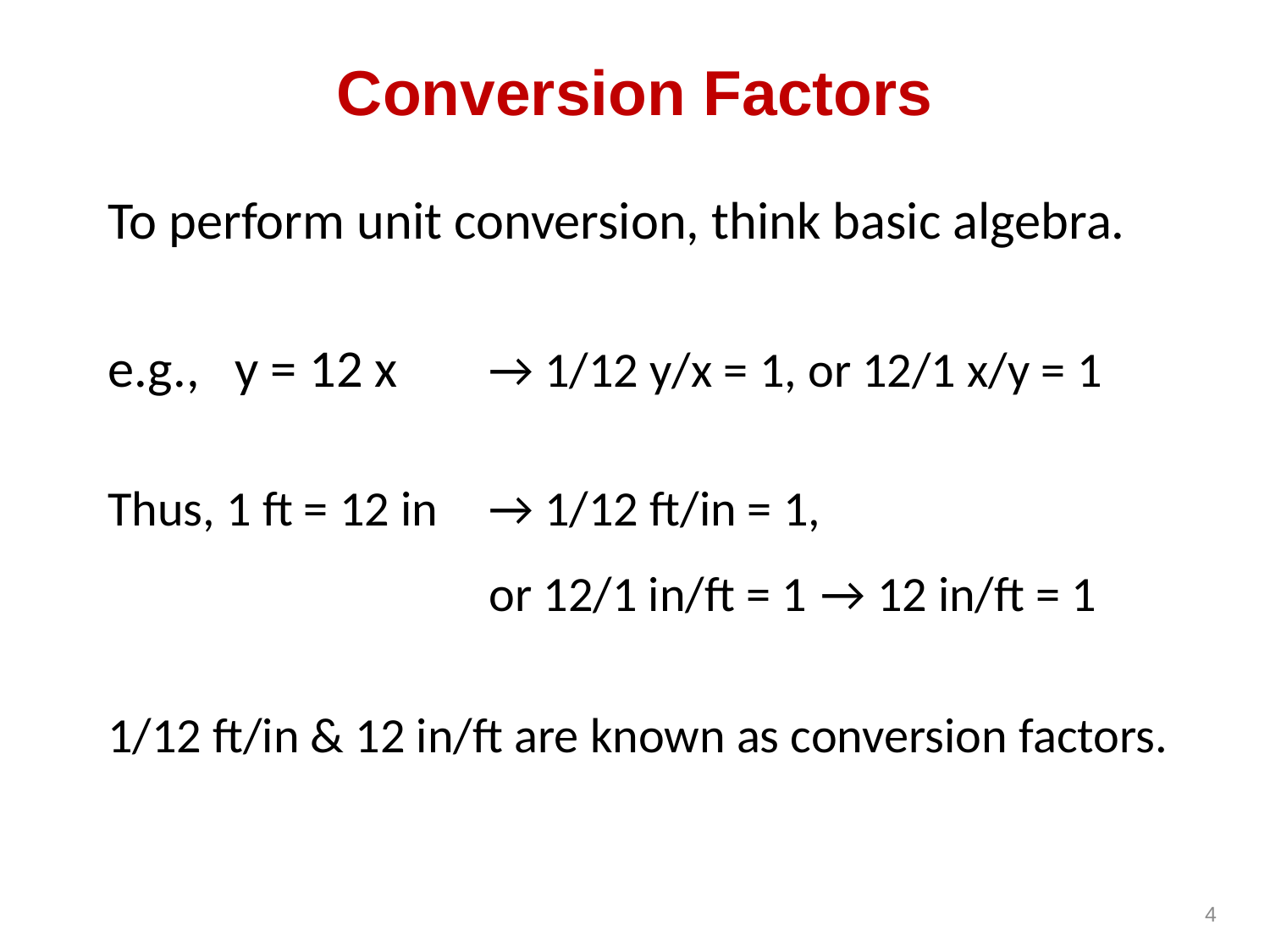

# Conversion Factors
To perform unit conversion, think basic algebra.

e.g.,	y = 12 x	→ 1/12 y/x = 1, or 12/1 x/y = 1

Thus, 1 ft = 12 in	→ 1/12 ft/in = 1,
			or 12/1 in/ft = 1 → 12 in/ft = 1

1/12 ft/in & 12 in/ft are known as conversion factors.

4